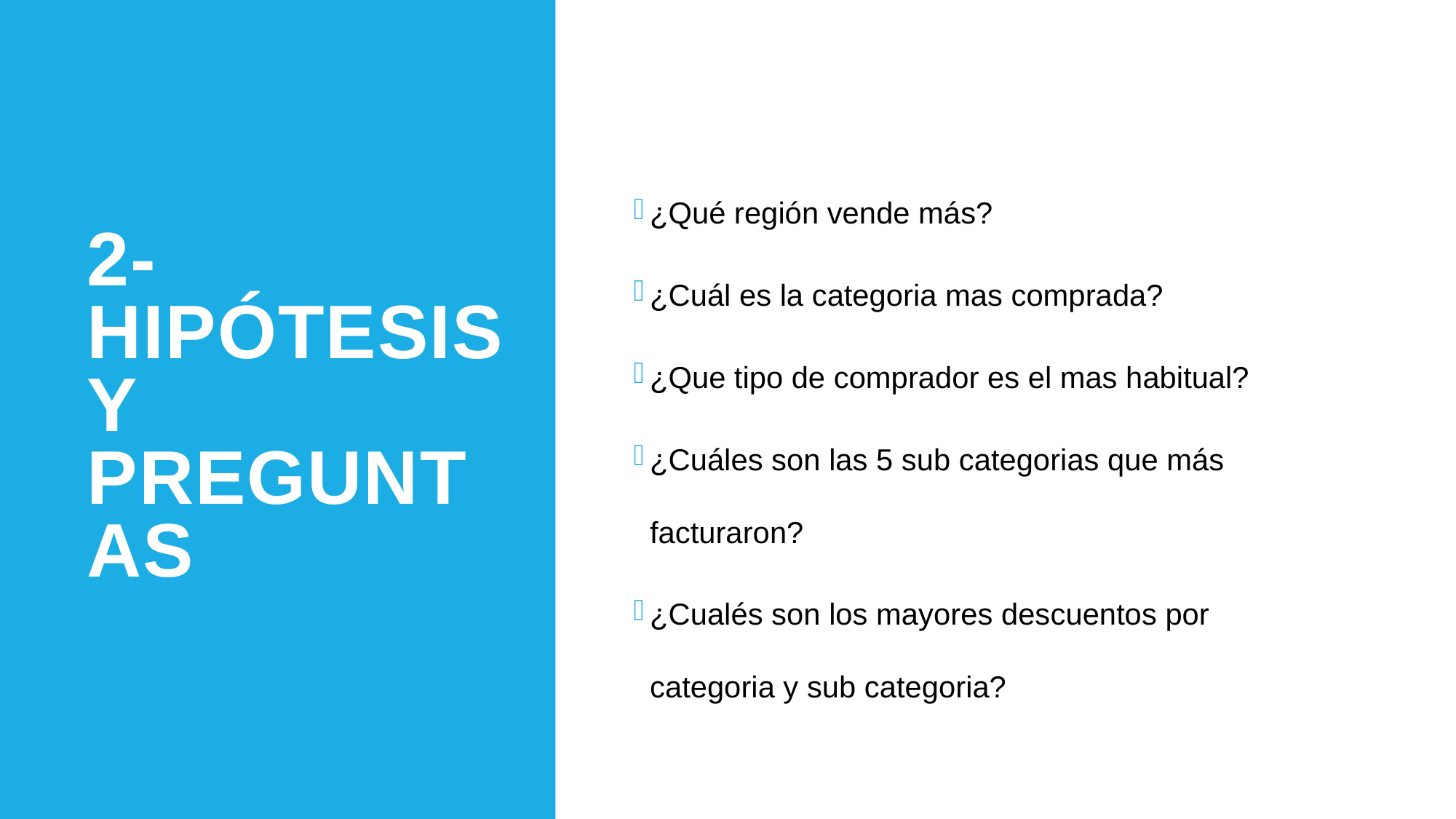

# 2- Hipótesis y Preguntas

¿Qué región vende más?
¿Cuál es la categoria mas comprada?
¿Que tipo de comprador es el mas habitual?
¿Cuáles son las 5 sub categorias que más facturaron?
¿Cualés son los mayores descuentos por categoria y sub categoria?